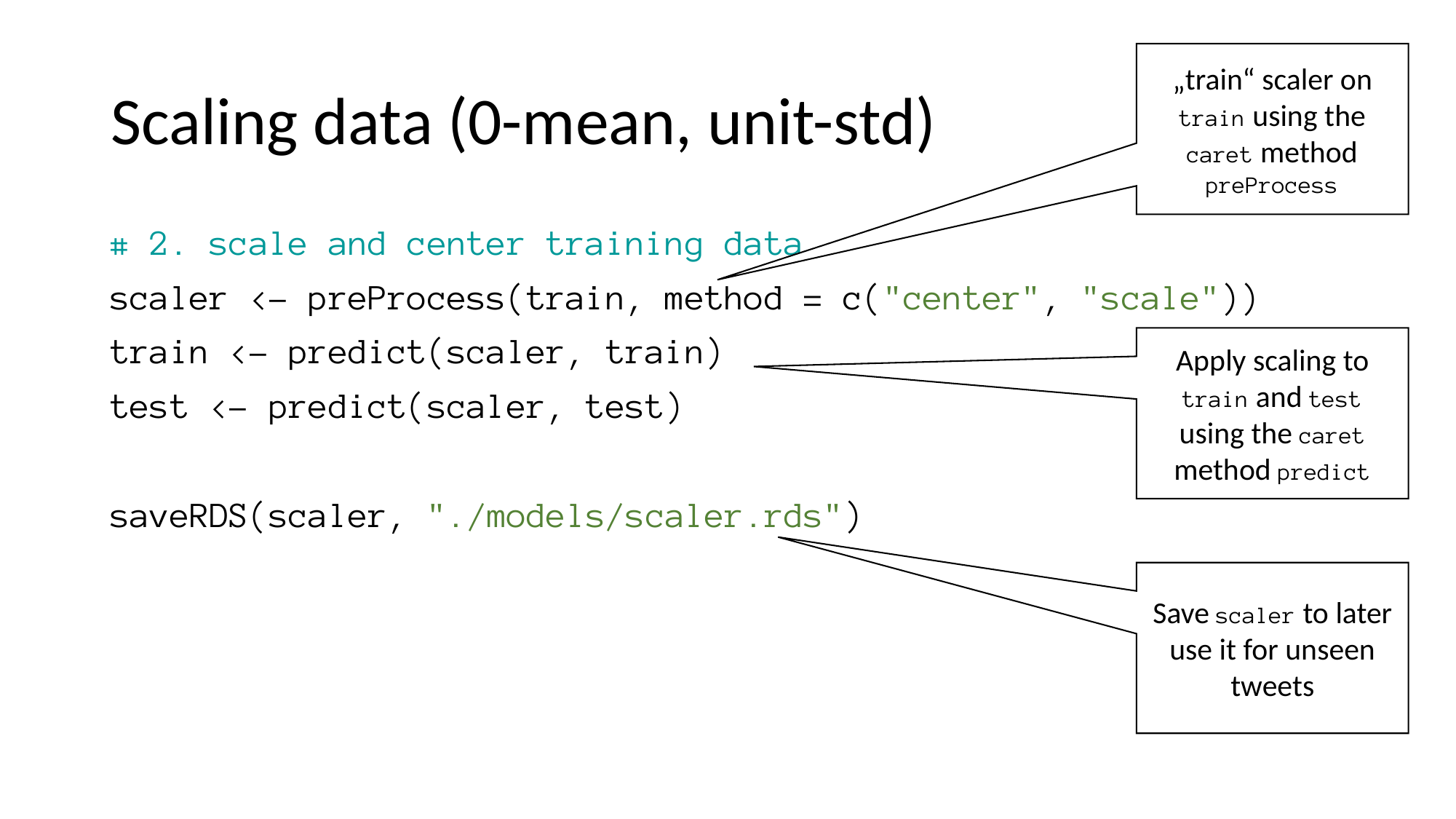

# Scaling data (0-mean, unit-std)
„train“ scaler on train using the caret method preProcess
# 2. scale and center training data
scaler <- preProcess(train, method = c("center", "scale"))
train <- predict(scaler, train)
test <- predict(scaler, test)

saveRDS(scaler, "./models/scaler.rds")
Apply scaling to train and test using the caret method predict
Save scaler to later use it for unseen tweets